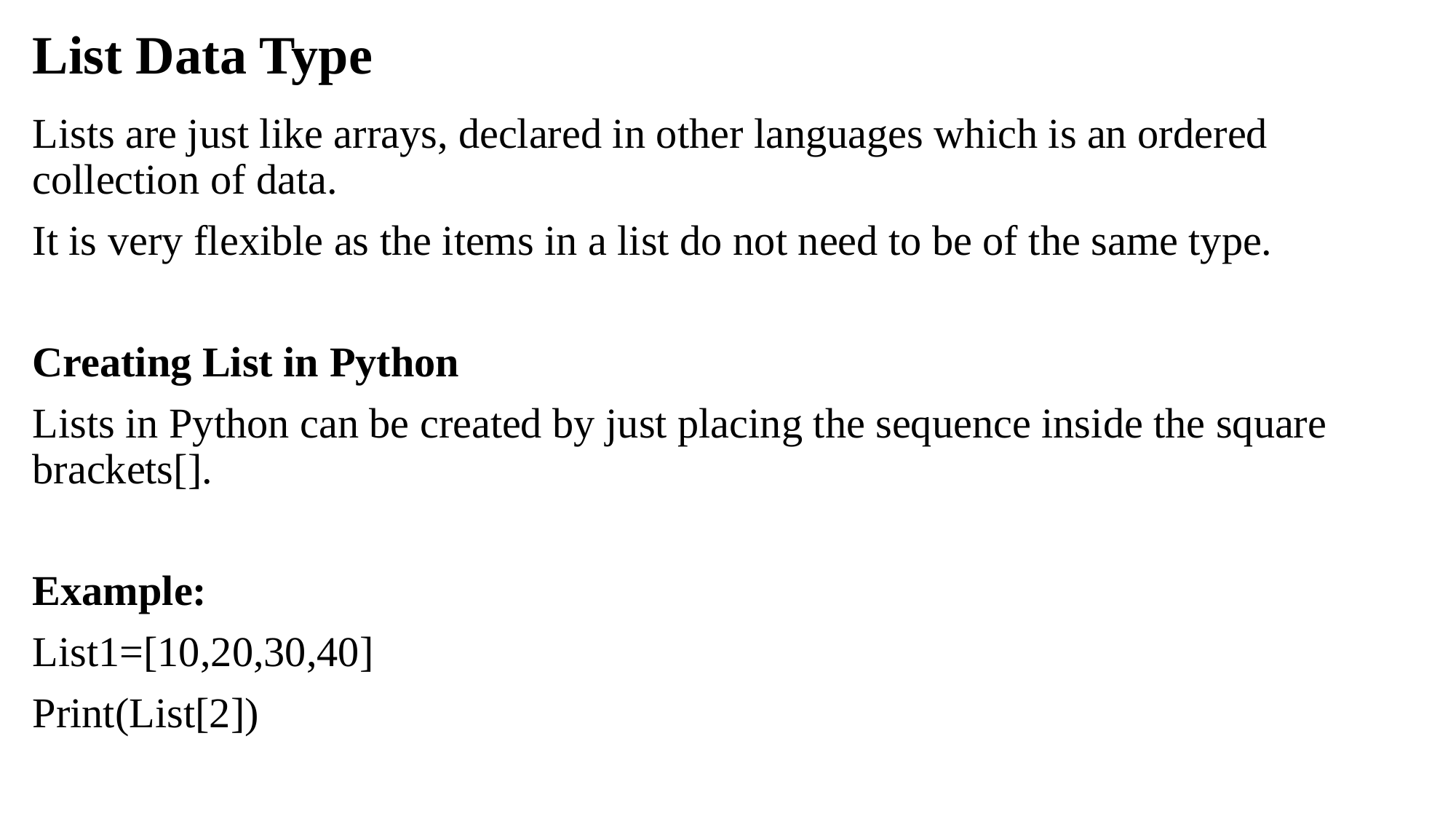

# List Data Type
Lists are just like arrays, declared in other languages which is an ordered collection of data.
It is very flexible as the items in a list do not need to be of the same type.

Creating List in Python
Lists in Python can be created by just placing the sequence inside the square brackets[].

Example:
List1=[10,20,30,40]
Print(List[2])